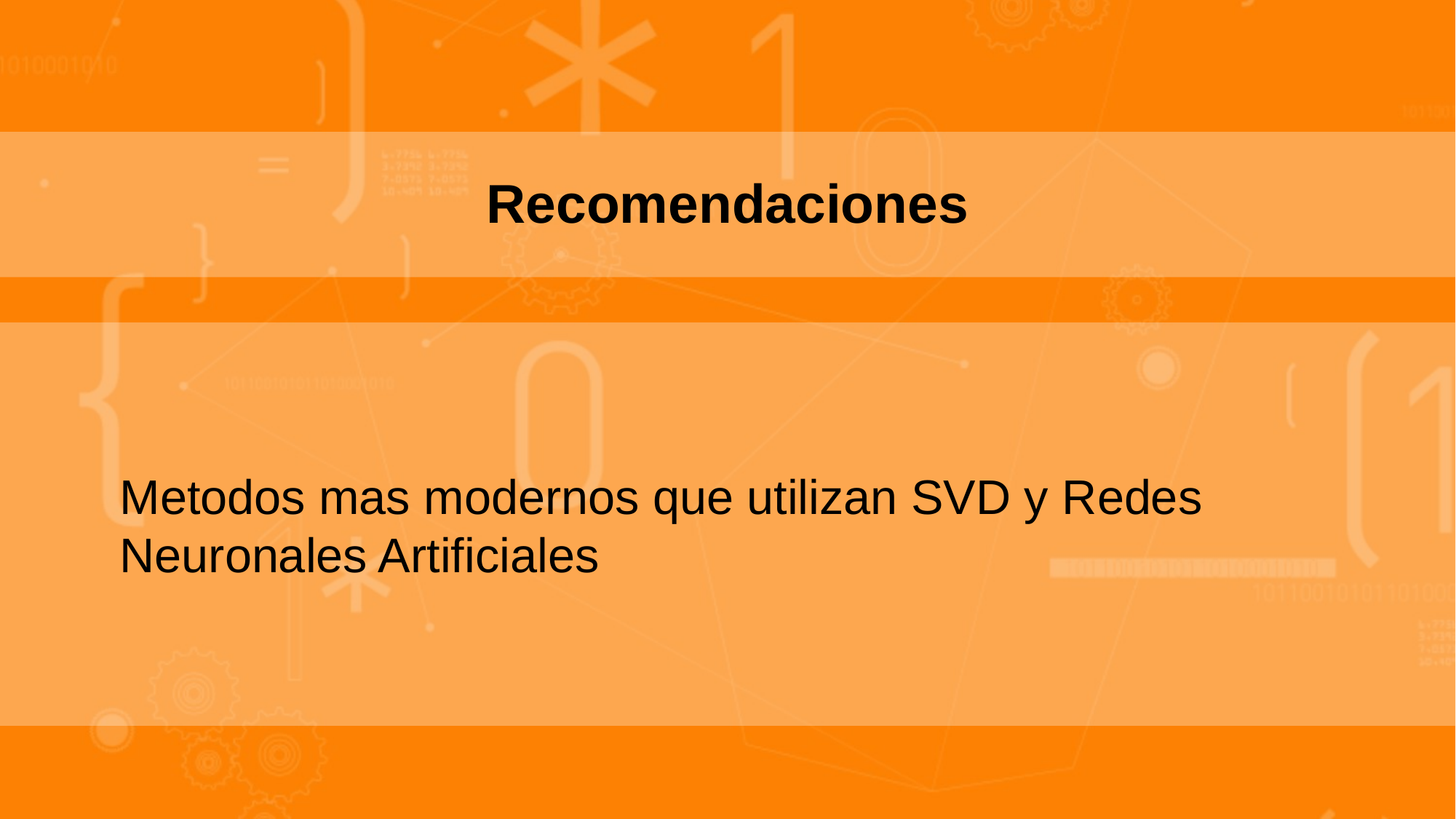

Recomendaciones
Metodos mas modernos que utilizan SVD y Redes Neuronales Artificiales